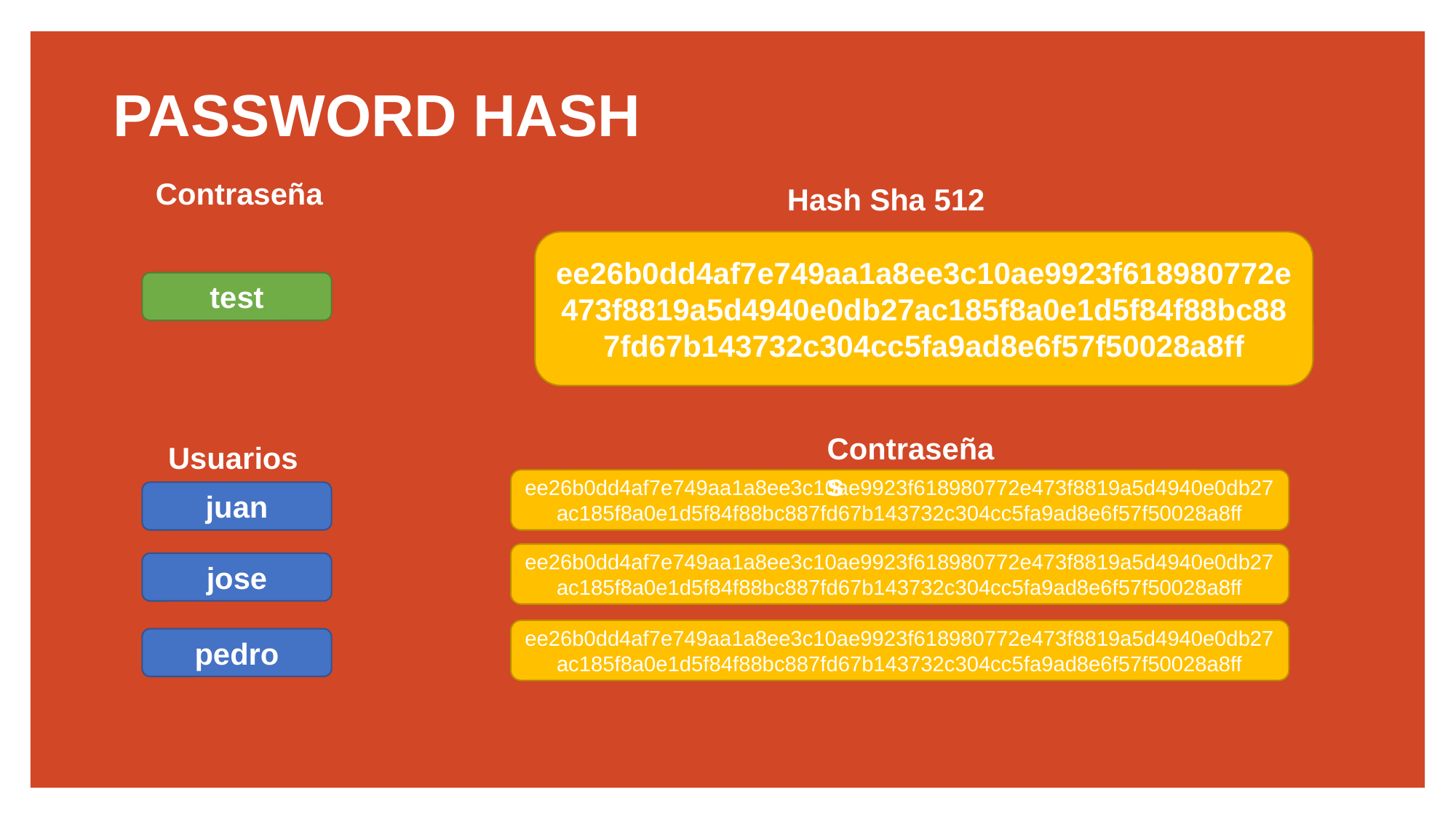

# PASSWORD HASH
Contraseña
Hash Sha 512
ee26b0dd4af7e749aa1a8ee3c10ae9923f618980772e473f8819a5d4940e0db27ac185f8a0e1d5f84f88bc887fd67b143732c304cc5fa9ad8e6f57f50028a8ff
test
Contraseñas
Usuarios
ee26b0dd4af7e749aa1a8ee3c10ae9923f618980772e473f8819a5d4940e0db27ac185f8a0e1d5f84f88bc887fd67b143732c304cc5fa9ad8e6f57f50028a8ff
juan
ee26b0dd4af7e749aa1a8ee3c10ae9923f618980772e473f8819a5d4940e0db27ac185f8a0e1d5f84f88bc887fd67b143732c304cc5fa9ad8e6f57f50028a8ff
jose
ee26b0dd4af7e749aa1a8ee3c10ae9923f618980772e473f8819a5d4940e0db27ac185f8a0e1d5f84f88bc887fd67b143732c304cc5fa9ad8e6f57f50028a8ff
pedro